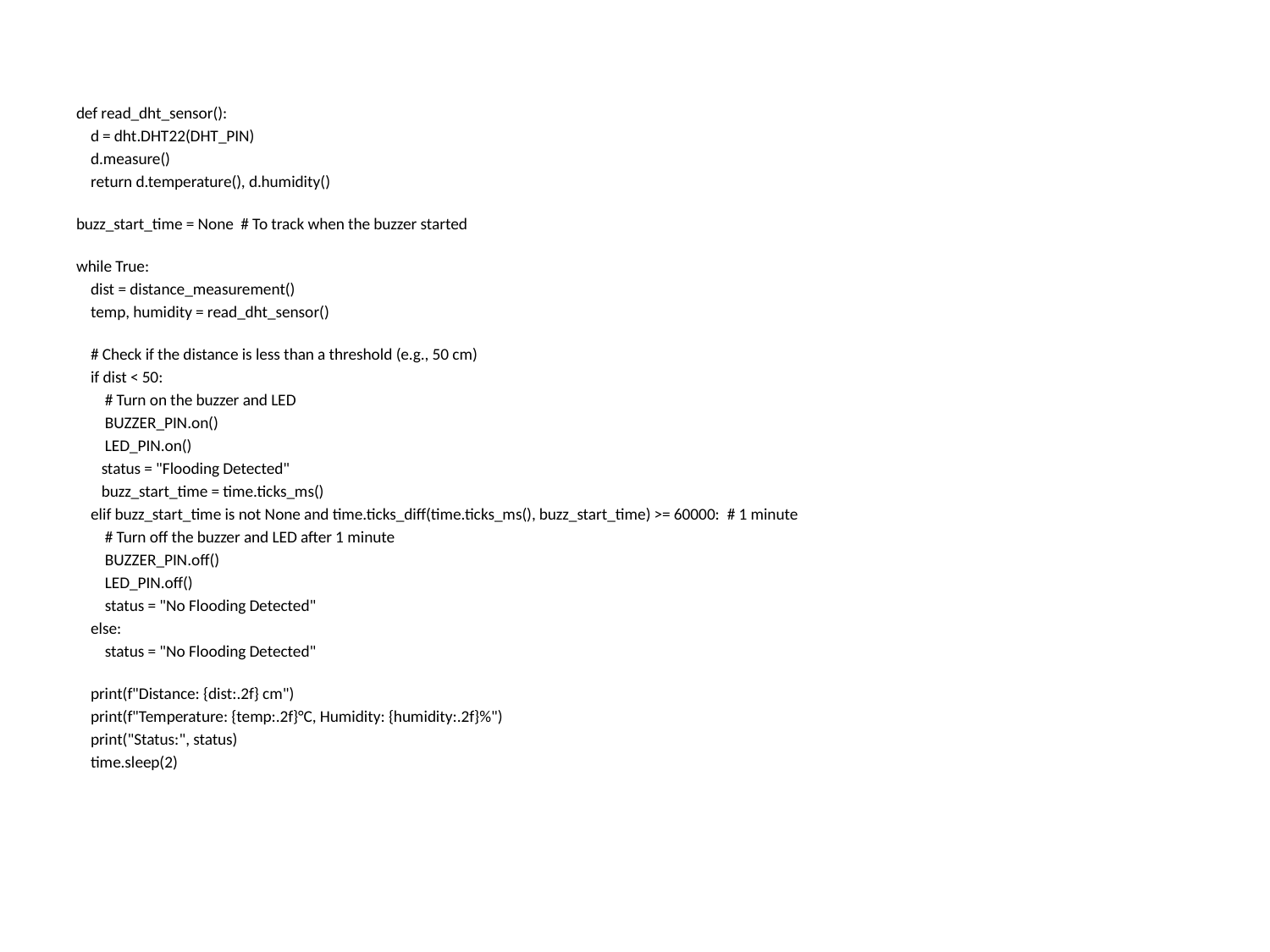

def read_dht_sensor():
    d = dht.DHT22(DHT_PIN)
    d.measure()
    return d.temperature(), d.humidity()
buzz_start_time = None  # To track when the buzzer started
while True:
    dist = distance_measurement()
    temp, humidity = read_dht_sensor()
    # Check if the distance is less than a threshold (e.g., 50 cm)
    if dist < 50:
        # Turn on the buzzer and LED
        BUZZER_PIN.on()
        LED_PIN.on()
       status = "Flooding Detected"
       buzz_start_time = time.ticks_ms()
    elif buzz_start_time is not None and time.ticks_diff(time.ticks_ms(), buzz_start_time) >= 60000:  # 1 minute
        # Turn off the buzzer and LED after 1 minute
        BUZZER_PIN.off()
        LED_PIN.off()
        status = "No Flooding Detected"
    else:
        status = "No Flooding Detected"
    print(f"Distance: {dist:.2f} cm")
    print(f"Temperature: {temp:.2f}°C, Humidity: {humidity:.2f}%")
    print("Status:", status)
    time.sleep(2)